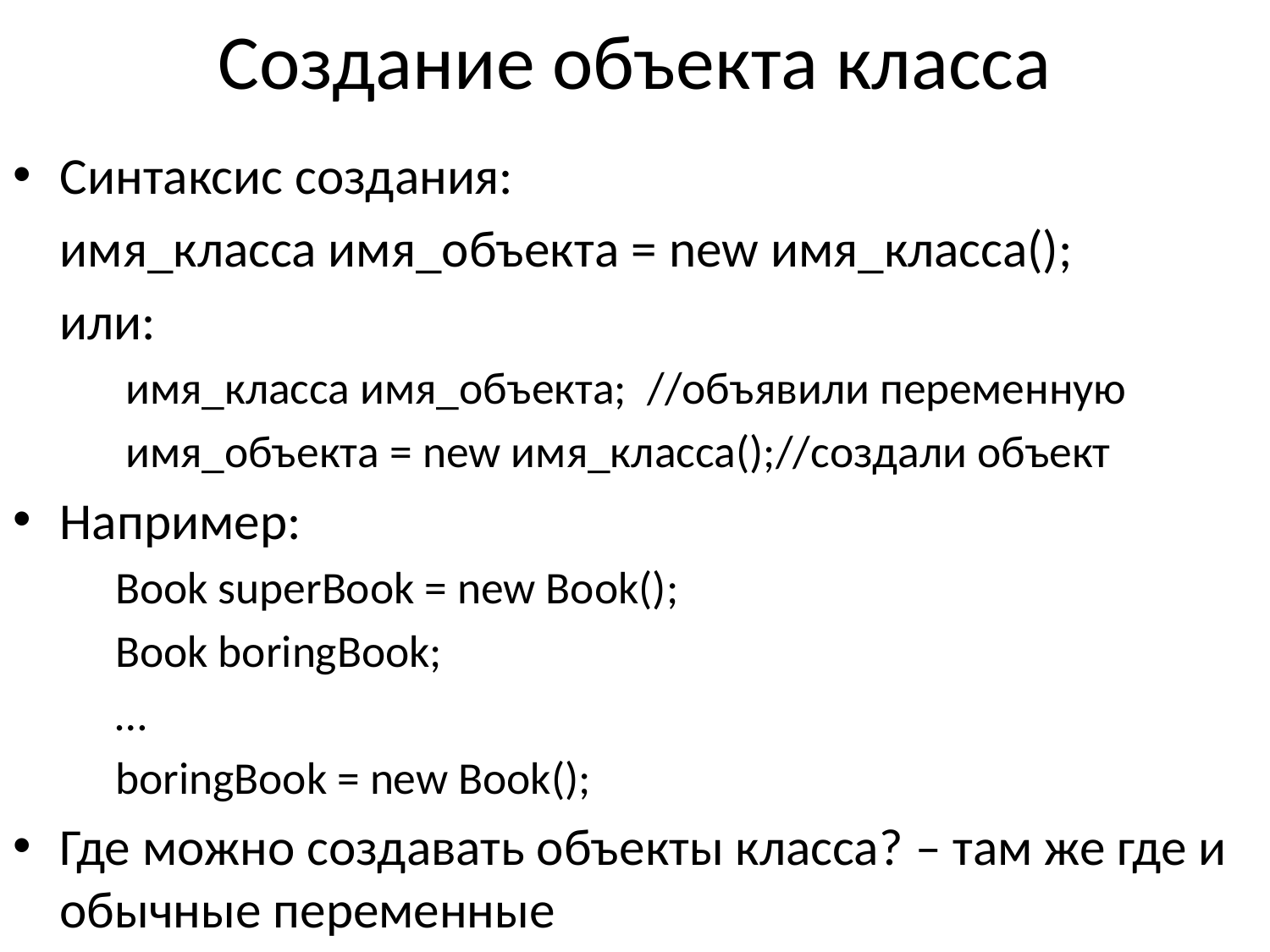

# Создание объекта класса
Синтаксис создания:
		имя_класса имя_объекта = new имя_класса();
	или:
	 имя_класса имя_объекта;  //объявили переменную
	 имя_объекта = new имя_класса();//создали объект
Например:
	Book superBook = new Book();
	Book boringBook;
	…
	boringBook = new Book();
Где можно создавать объекты класса? – там же где и обычные переменные